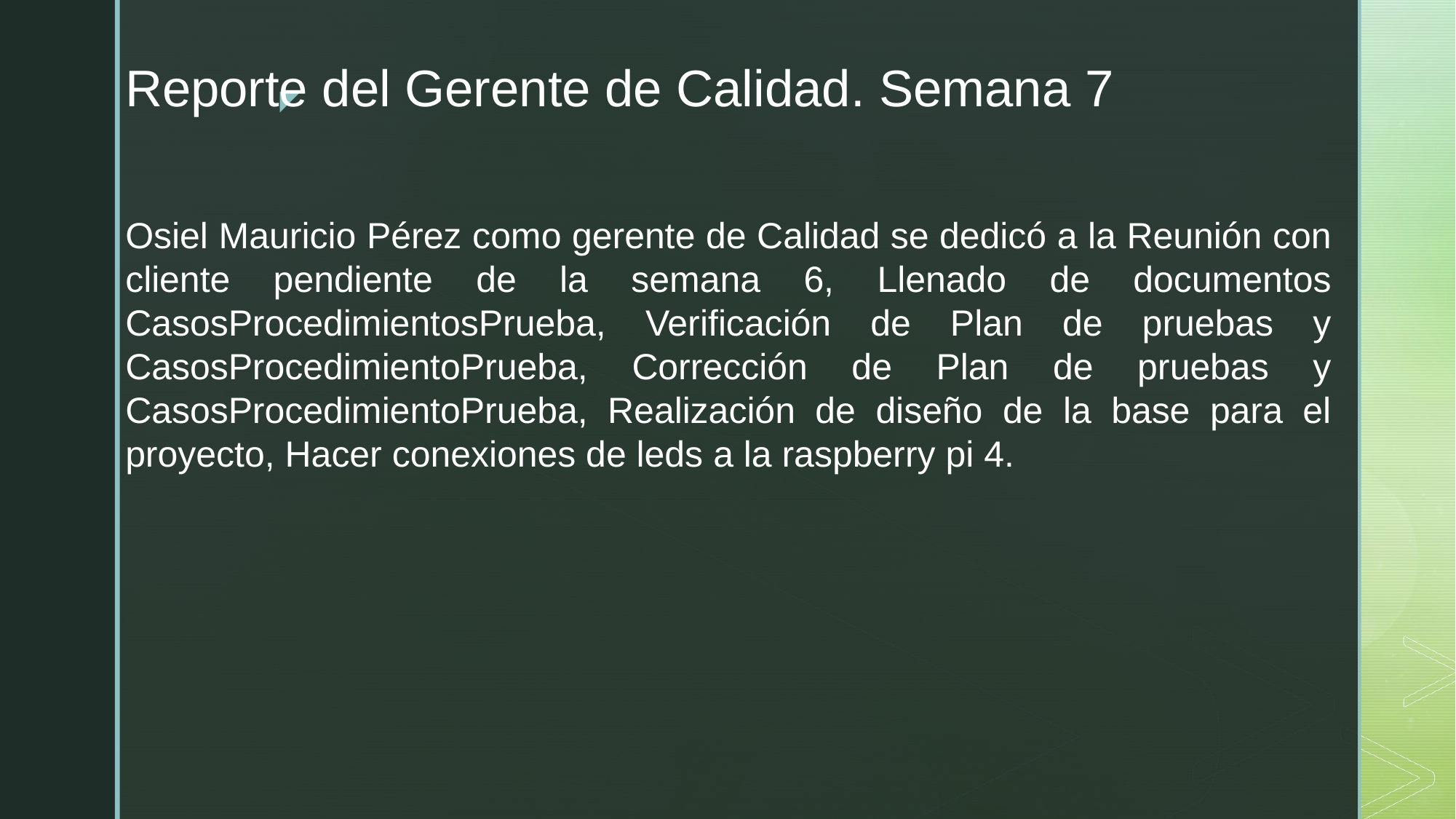

# Reporte del Gerente de Calidad. Semana 7
Osiel Mauricio Pérez como gerente de Calidad se dedicó a la Reunión con cliente pendiente de la semana 6, Llenado de documentos CasosProcedimientosPrueba, Verificación de Plan de pruebas y CasosProcedimientoPrueba, Corrección de Plan de pruebas y CasosProcedimientoPrueba, Realización de diseño de la base para el proyecto, Hacer conexiones de leds a la raspberry pi 4.